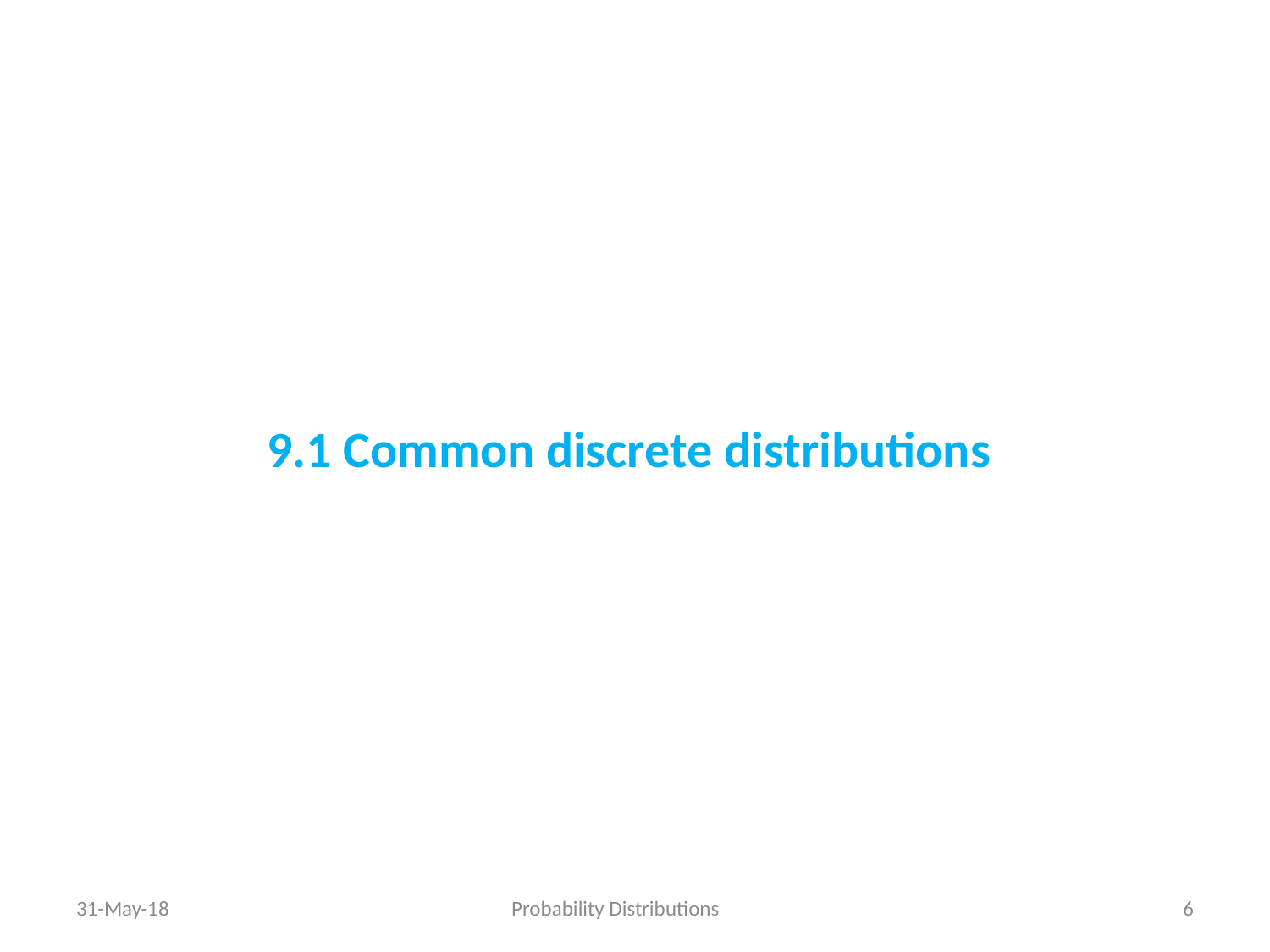

# 9.1 Common discrete distributions

31-May-18
Probability Distributions
6